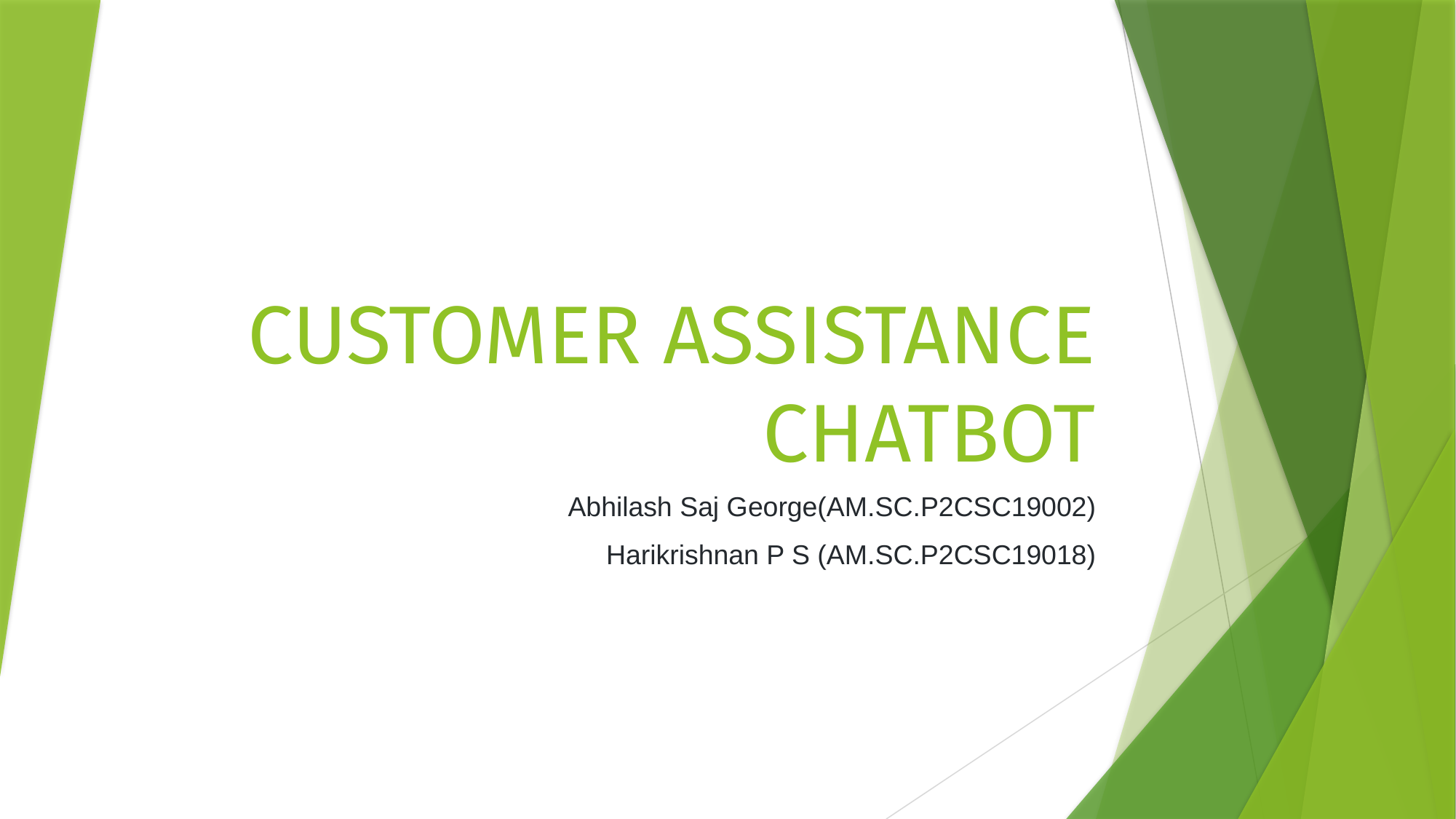

# CUSTOMER ASSISTANCE CHATBOT
Abhilash Saj George(AM.SC.P2CSC19002)
Harikrishnan P S (AM.SC.P2CSC19018)